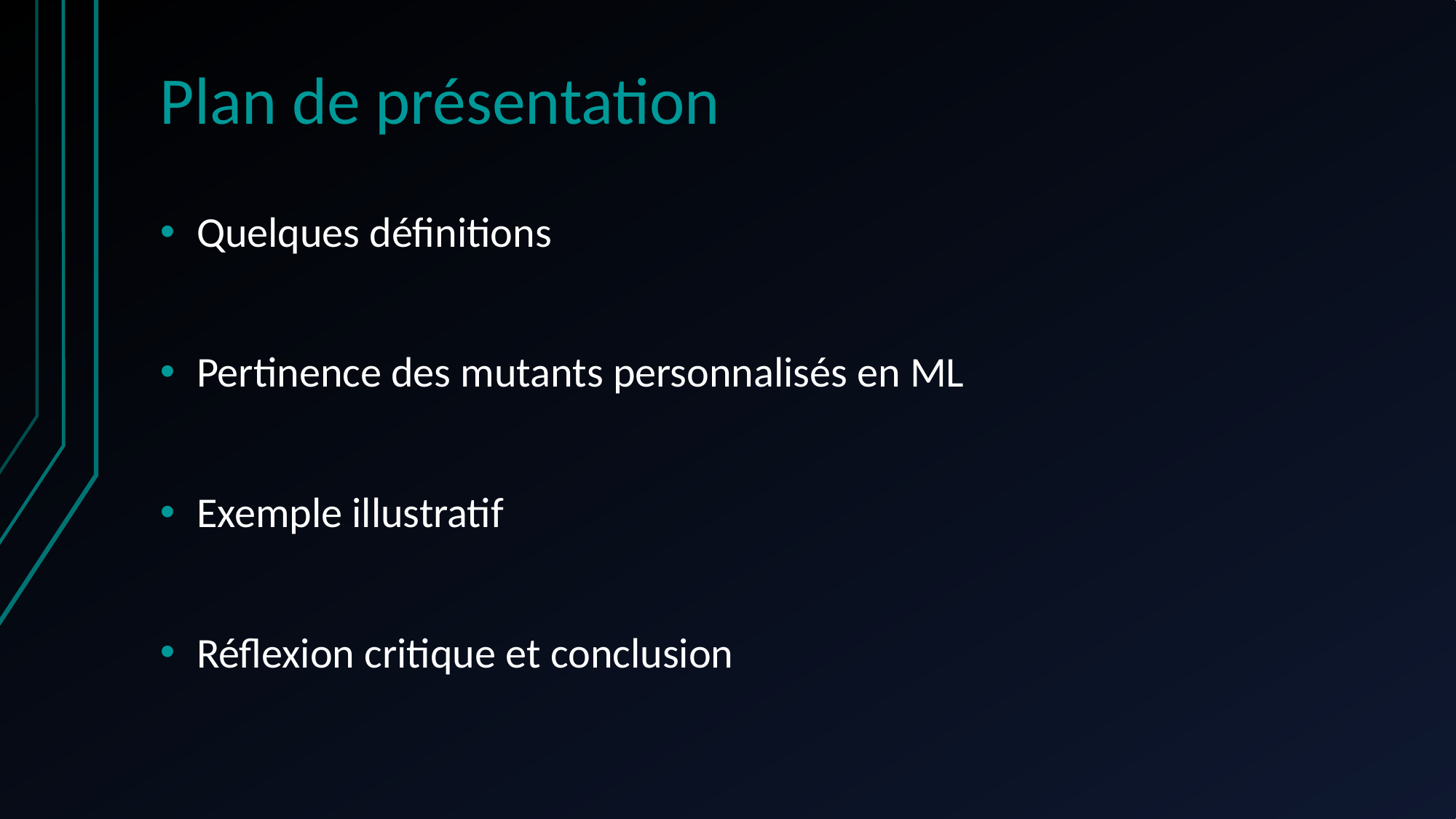

# Plan de présentation
Quelques définitions

Pertinence des mutants personnalisés en ML

Exemple illustratif

Réflexion critique et conclusion